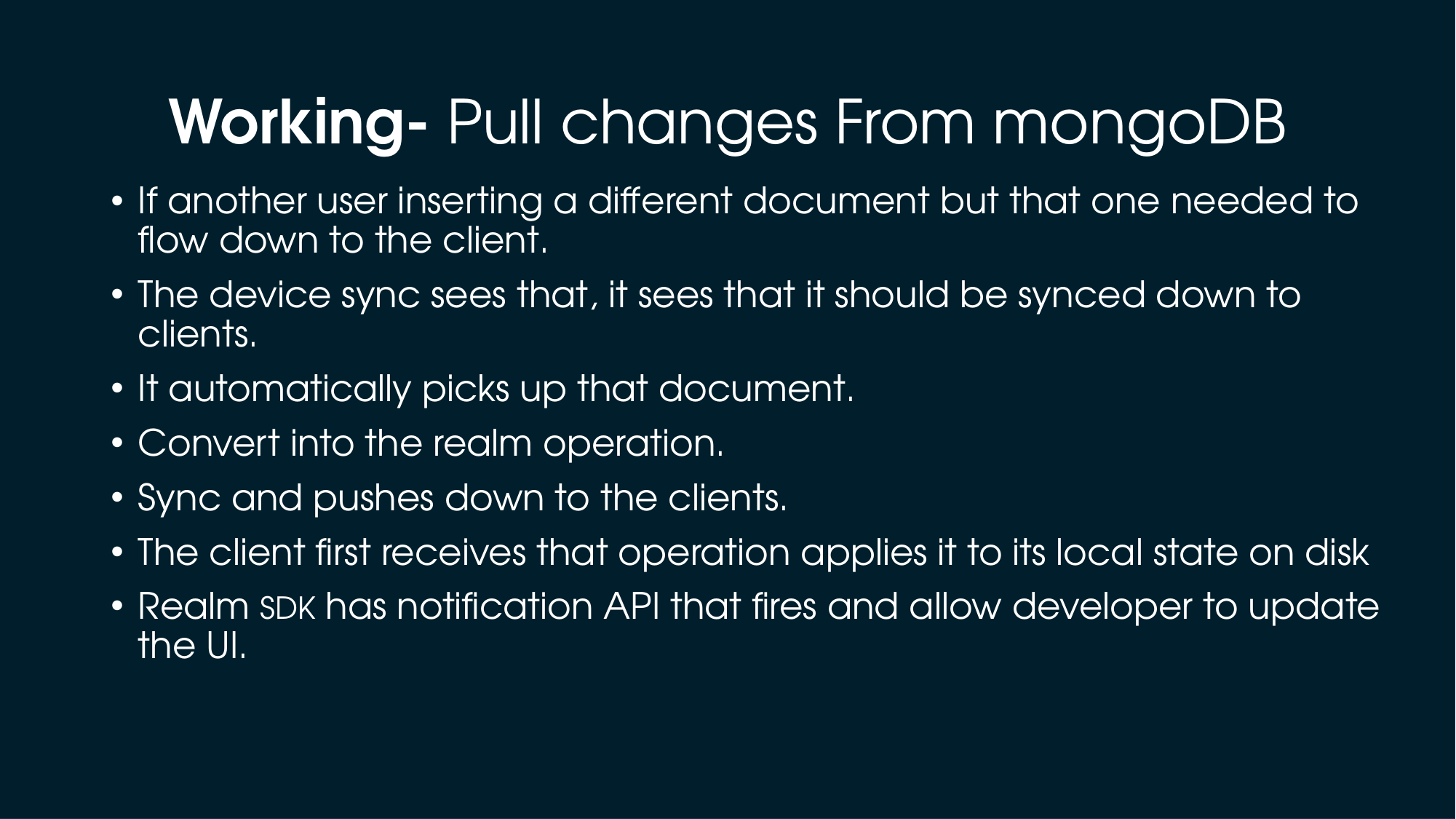

# Working- Pull changes From mongoDB
If another user inserting a different document but that one needed to flow down to the client.
The device sync sees that, it sees that it should be synced down to clients.
It automatically picks up that document.
Convert into the realm operation.
Sync and pushes down to the clients.
The client first receives that operation applies it to its local state on disk
Realm SDK has notification API that fires and allow developer to update the UI.